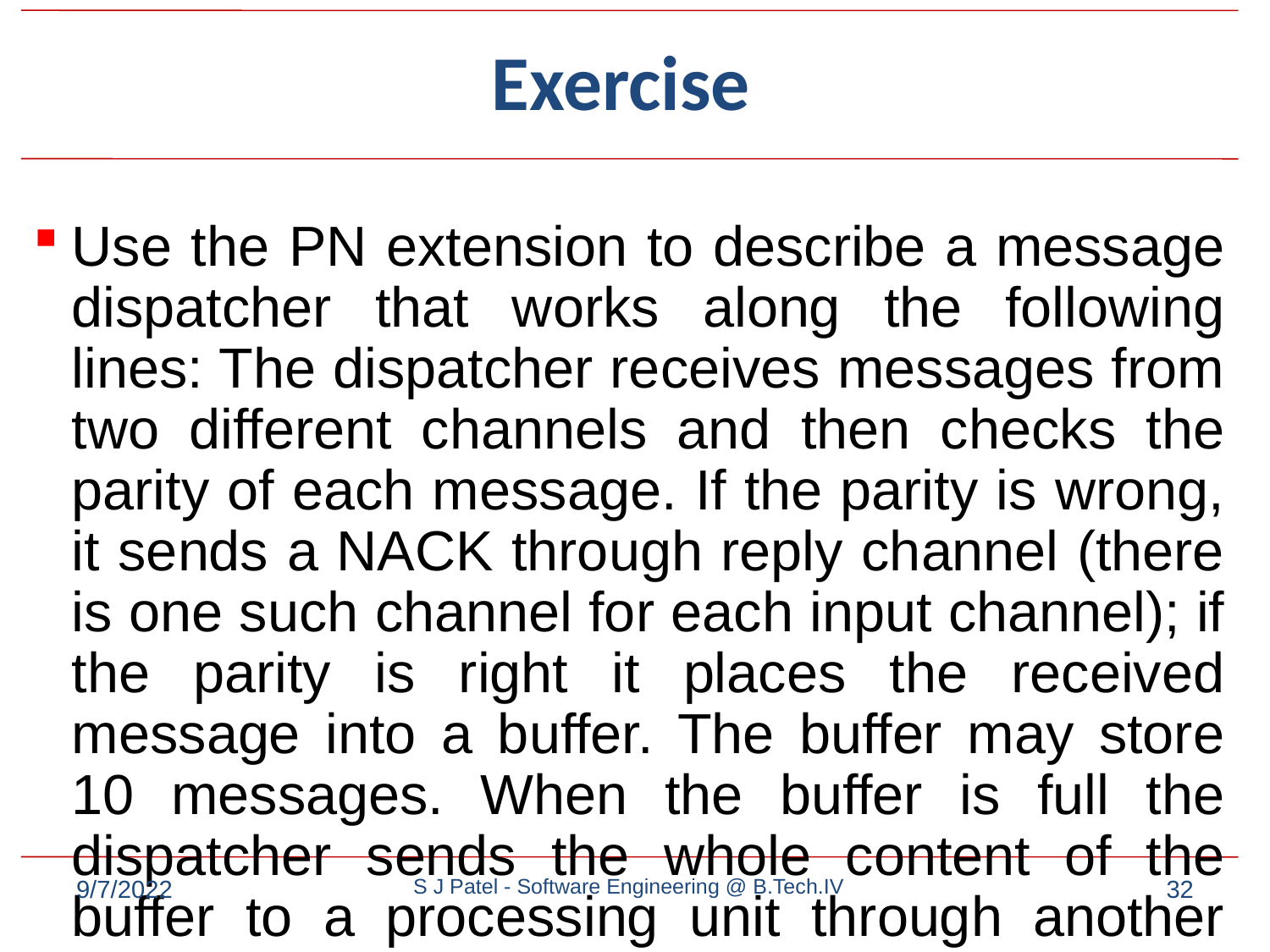

# Exercise
Use the PN extension to describe a message dispatcher that works along the following lines: The dispatcher receives messages from two different channels and then checks the parity of each message. If the parity is wrong, it sends a NACK through reply channel (there is one such channel for each input channel); if the parity is right it places the received message into a buffer. The buffer may store 10 messages. When the buffer is full the dispatcher sends the whole content of the buffer to a processing unit through another channel. No message can be placed into a full buffer.

9/7/2022
S J Patel - Software Engineering @ B.Tech.IV
32